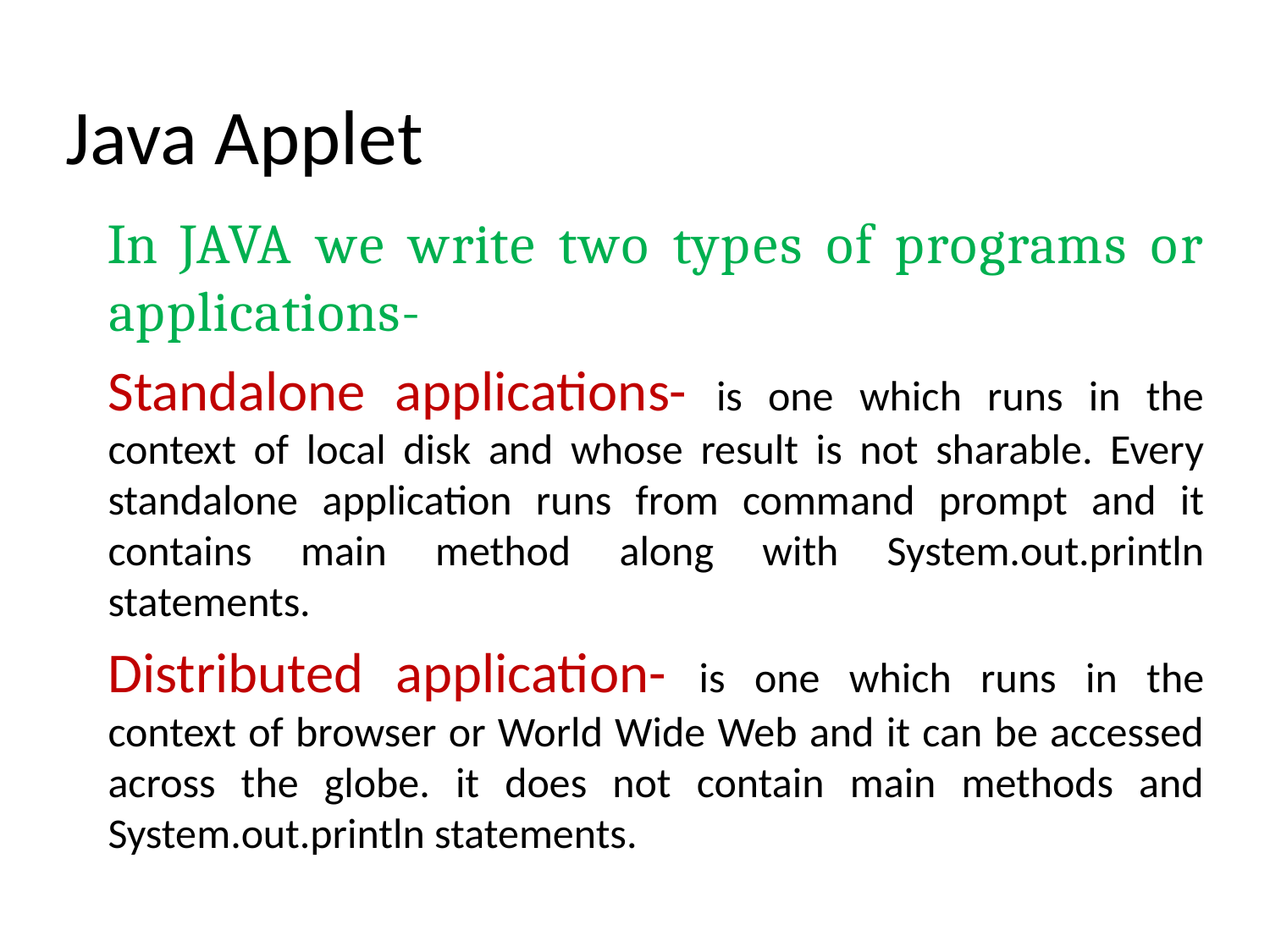

# Java Applet
In JAVA we write two types of programs or applications-
Standalone applications- is one which runs in the context of local disk and whose result is not sharable. Every standalone application runs from command prompt and it contains main method along with System.out.println statements.
Distributed application- is one which runs in the context of browser or World Wide Web and it can be accessed across the globe. it does not contain main methods and System.out.println statements.